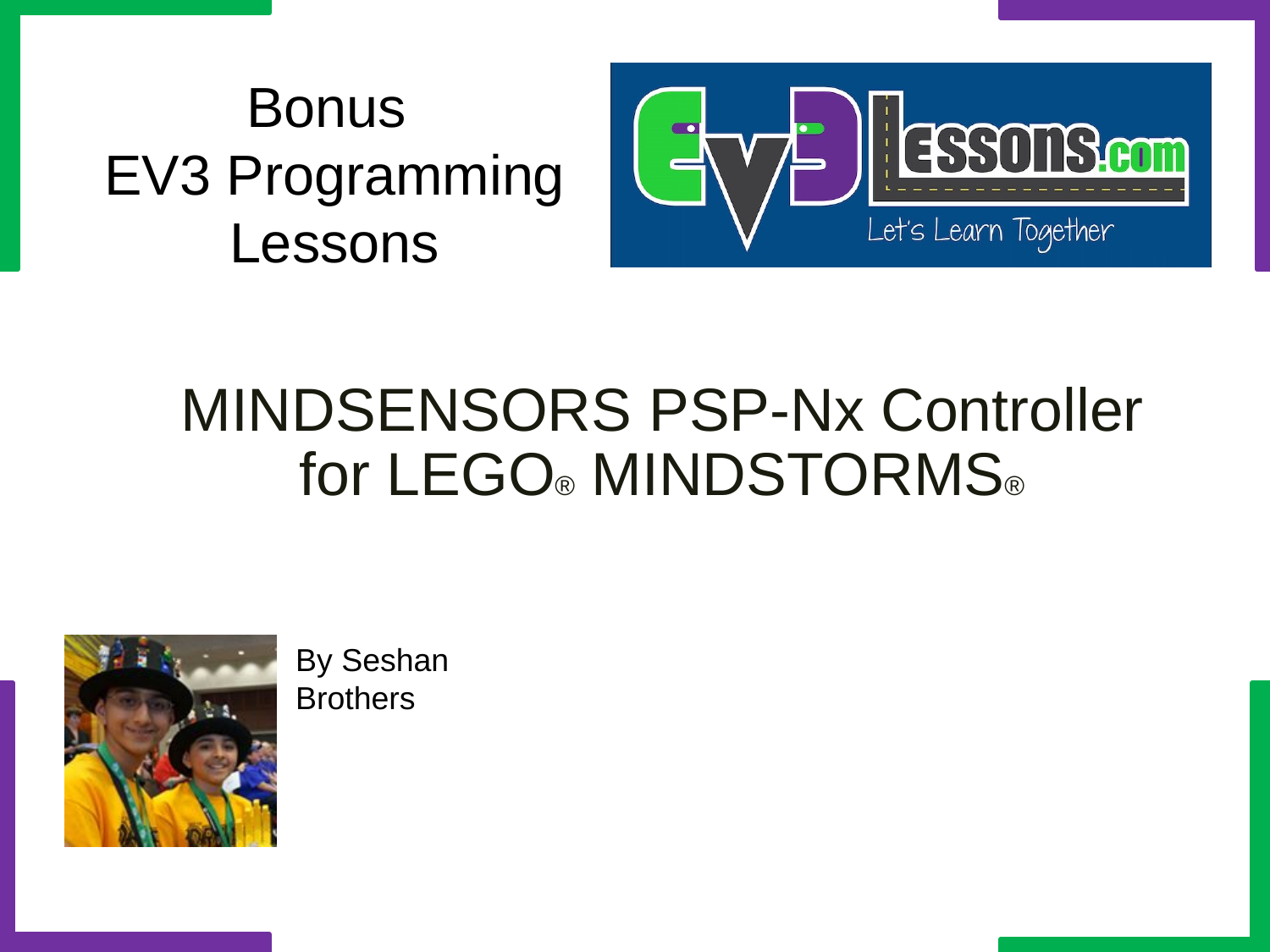

# MINDSENSORS PSP-Nx Controller for LEGO® MINDSTORMS®